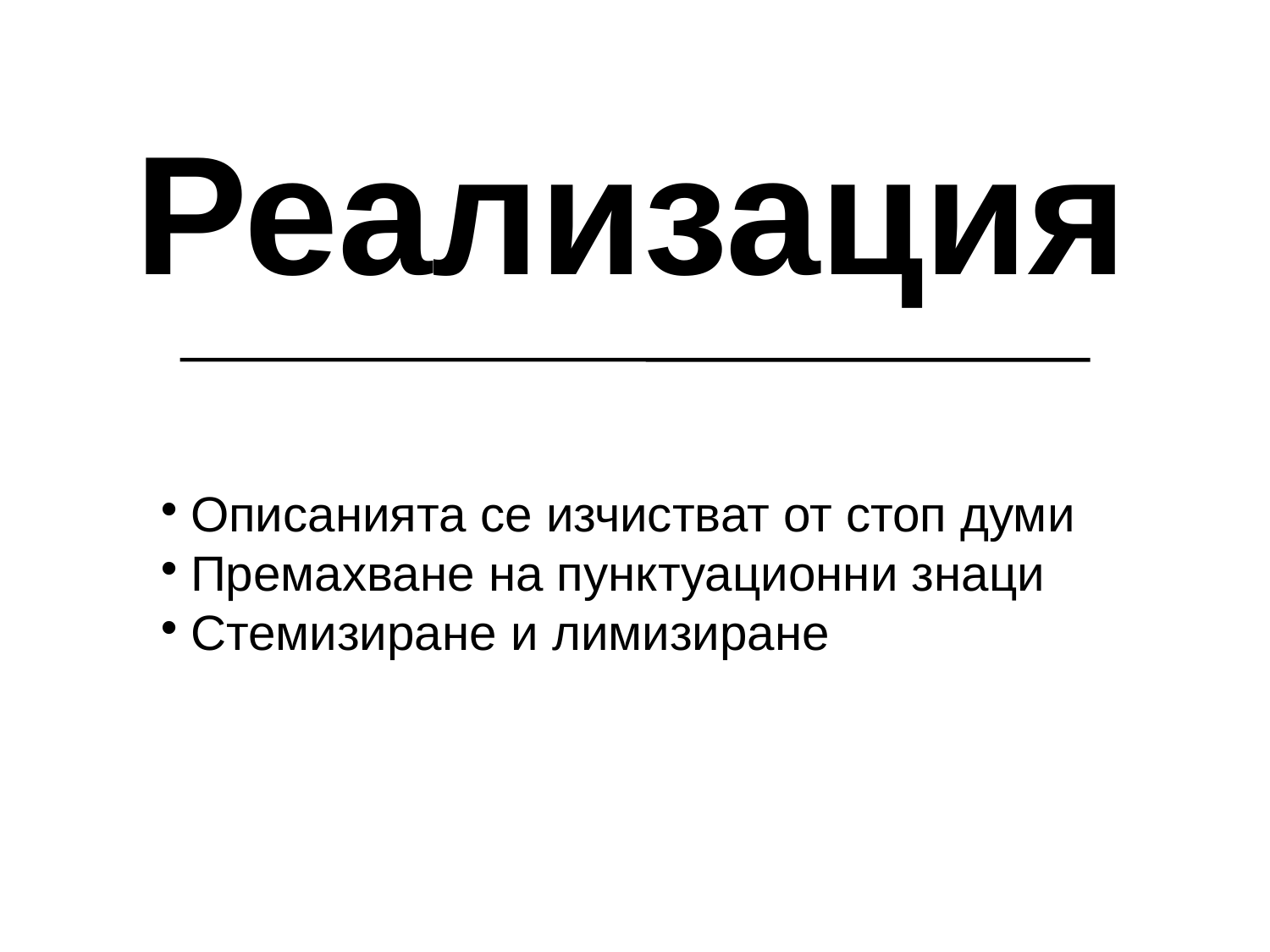

Реализация

Описанията се изчистват от стоп думи
Премахване на пунктуационни знаци
Стемизиране и лимизиране